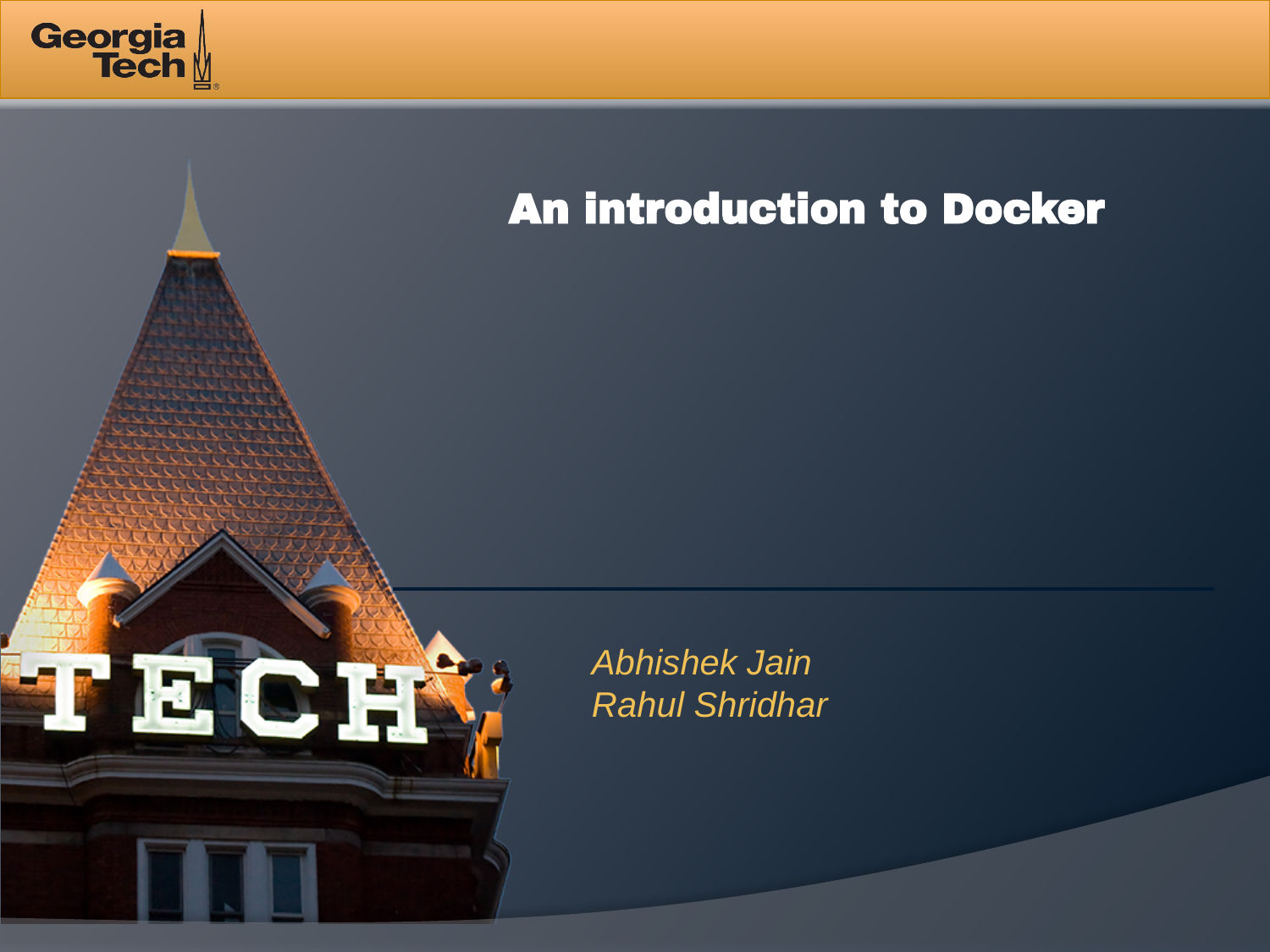

An introduction to Docker
Abhishek Jain
Rahul Shridhar